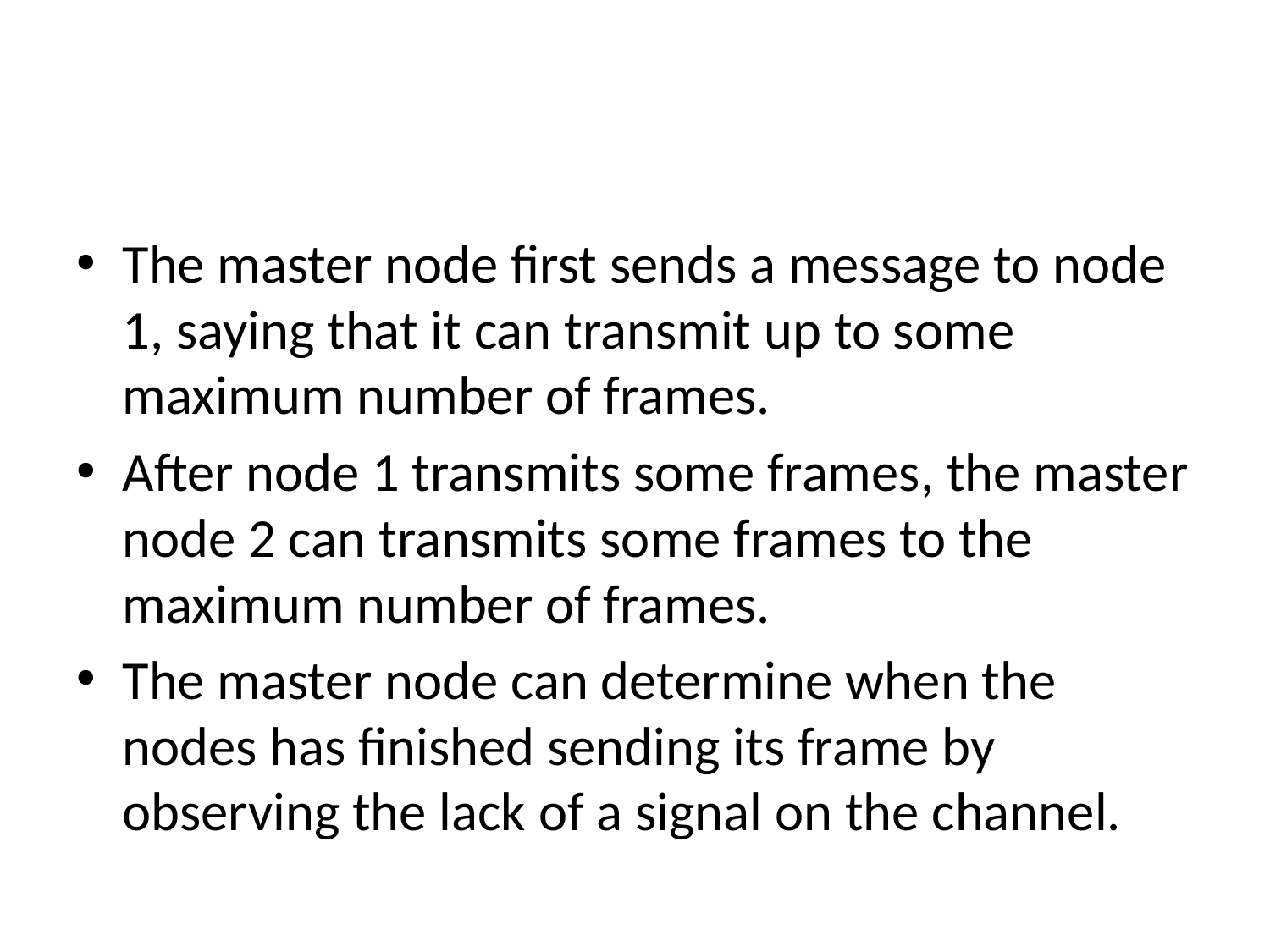

#
The master node first sends a message to node 1, saying that it can transmit up to some maximum number of frames.
After node 1 transmits some frames, the master node 2 can transmits some frames to the maximum number of frames.
The master node can determine when the nodes has finished sending its frame by observing the lack of a signal on the channel.